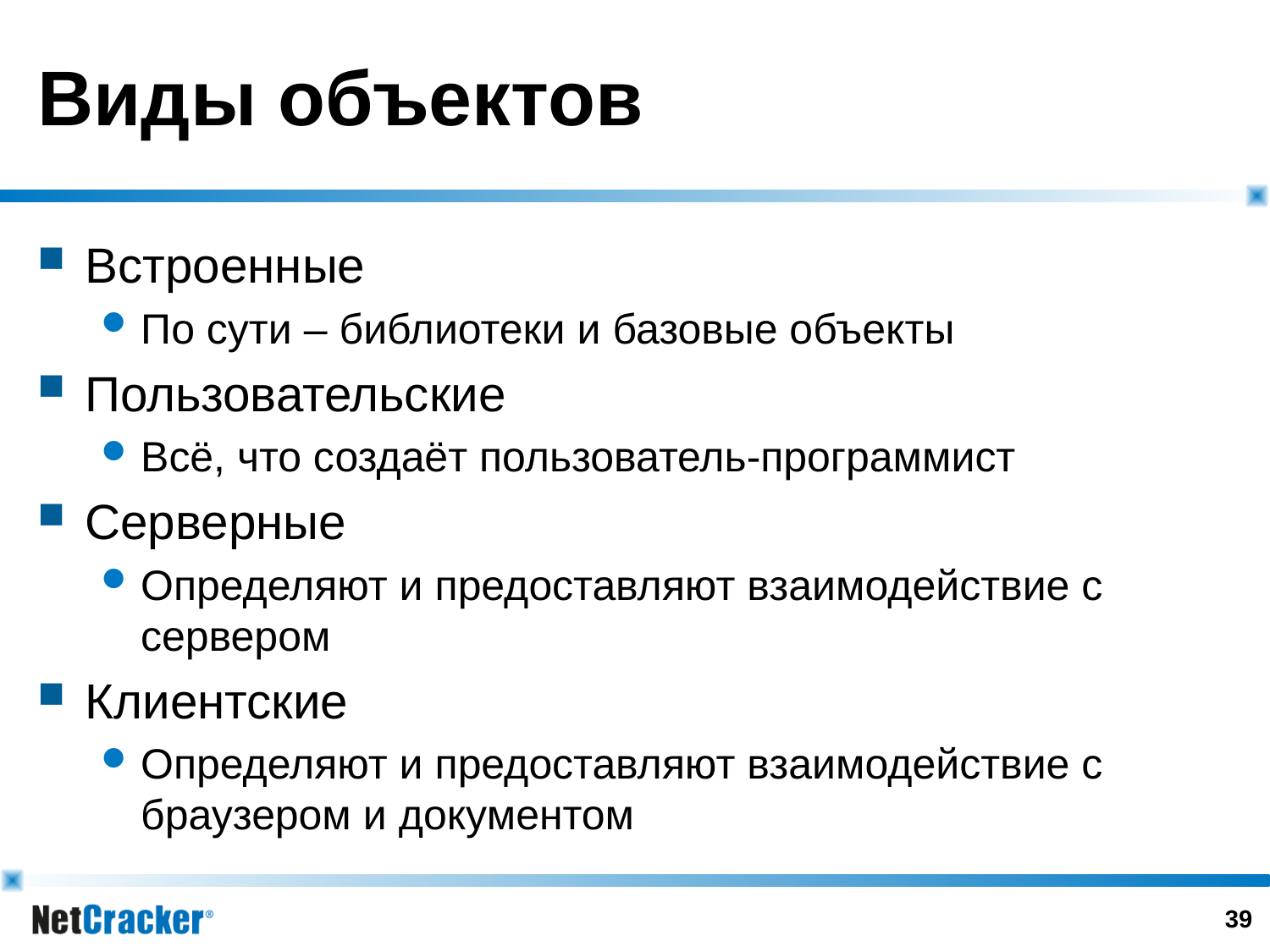

# Виды объектов
Встроенные
По сути – библиотеки и базовые объекты
Пользовательские
Всё, что создаёт пользователь-программист
Серверные
Определяют и предоставляют взаимодействие с сервером
Клиентские
Определяют и предоставляют взаимодействие с браузером и документом
39